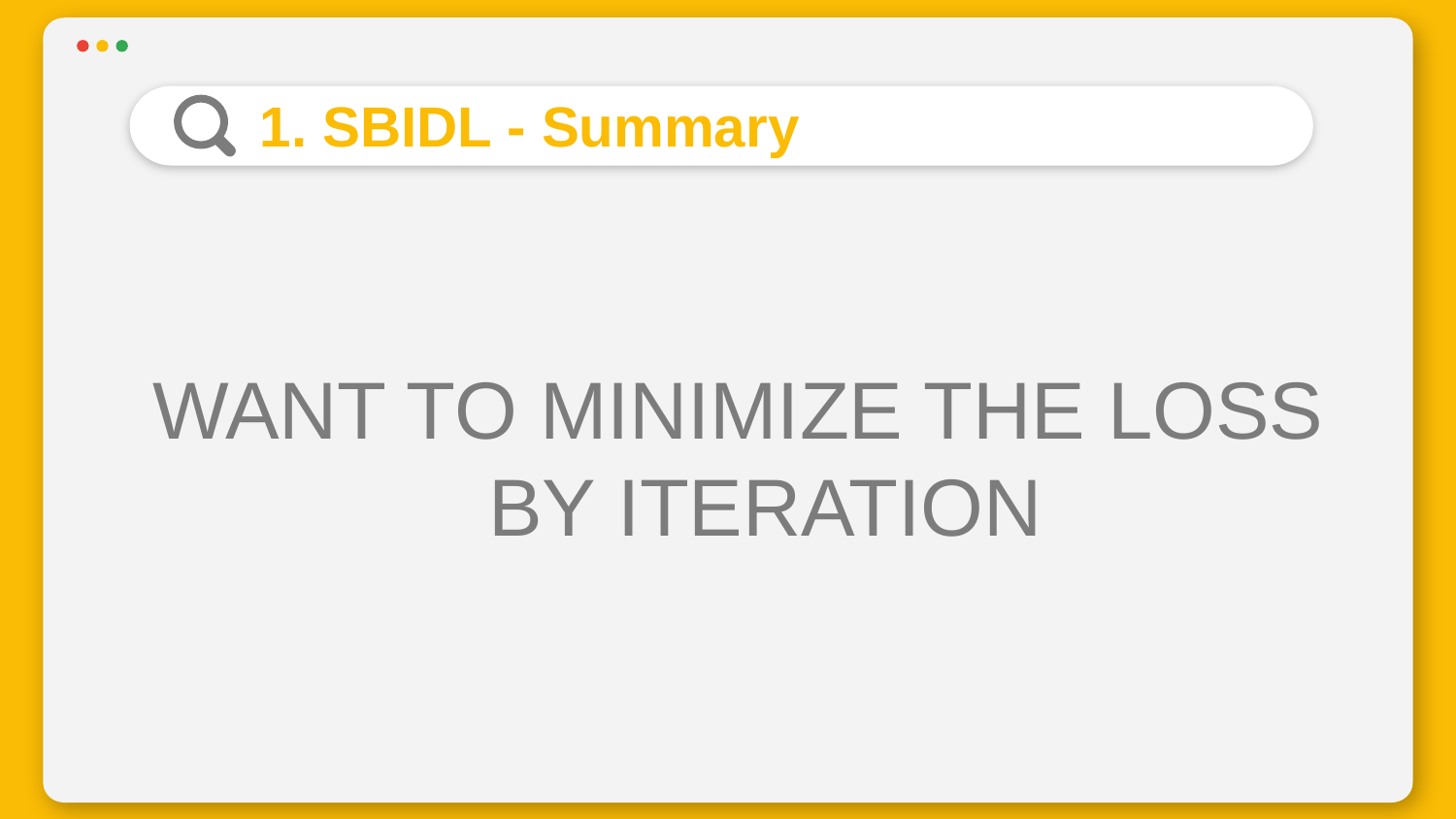

# 1. SBIDL - Summary
WANT TO MINIMIZE THE LOSS BY ITERATION